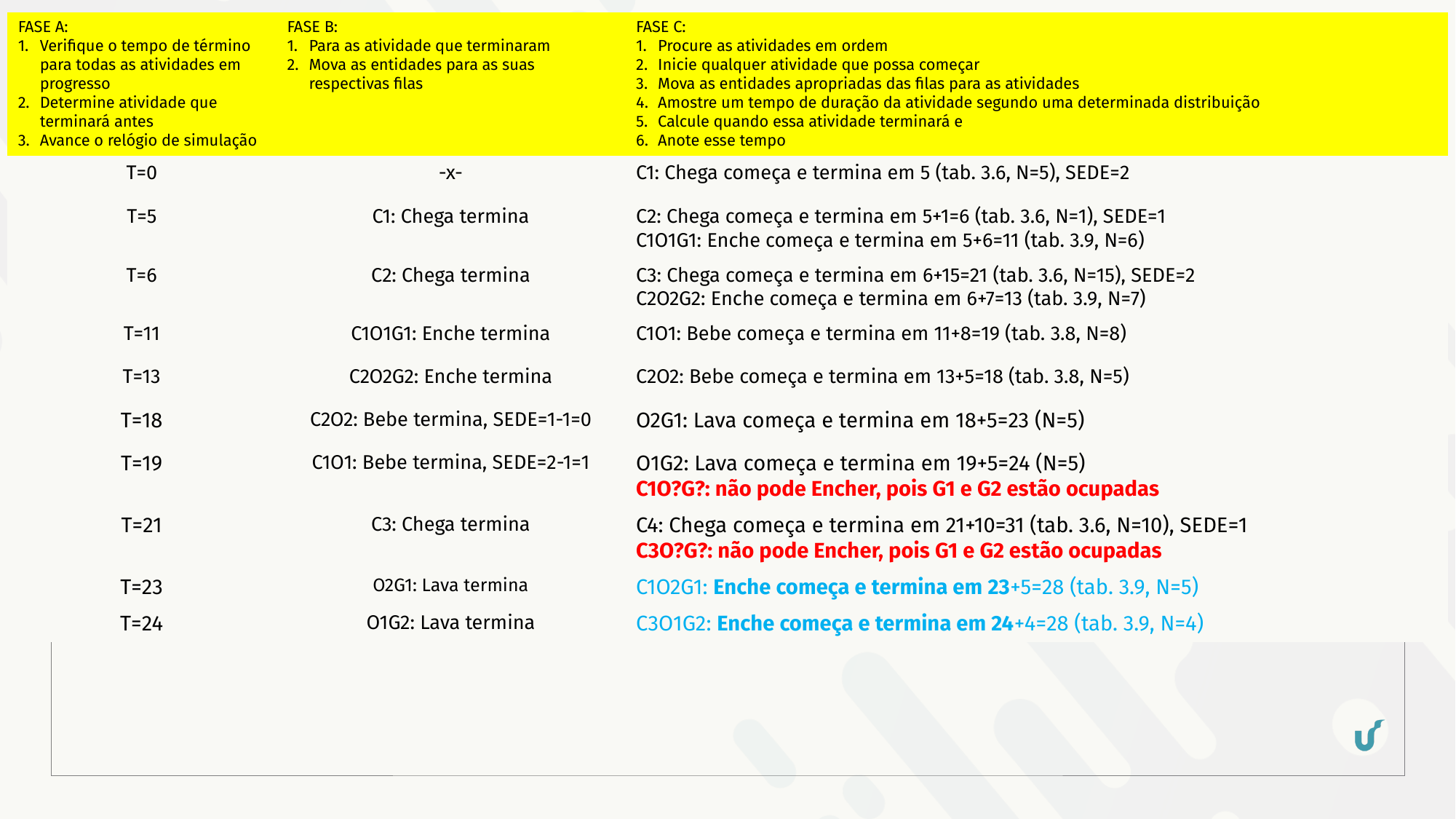

| FASE A: Verifique o tempo de término para todas as atividades em progresso Determine atividade que terminará antes Avance o relógio de simulação | FASE B: Para as atividade que terminaram Mova as entidades para as suas respectivas filas | FASE C: Procure as atividades em ordem Inicie qualquer atividade que possa começar Mova as entidades apropriadas das filas para as atividades Amostre um tempo de duração da atividade segundo uma determinada distribuição Calcule quando essa atividade terminará e Anote esse tempo |
| --- | --- | --- |
| T=0 | -x- | C1: Chega começa e termina em 5 (tab. 3.6, N=5), SEDE=2 |
| T=5 | C1: Chega termina | C2: Chega começa e termina em 5+1=6 (tab. 3.6, N=1), SEDE=1 C1O1G1: Enche começa e termina em 5+6=11 (tab. 3.9, N=6) |
| T=6 | C2: Chega termina | C3: Chega começa e termina em 6+15=21 (tab. 3.6, N=15), SEDE=2 C2O2G2: Enche começa e termina em 6+7=13 (tab. 3.9, N=7) |
| T=11 | C1O1G1: Enche termina | C1O1: Bebe começa e termina em 11+8=19 (tab. 3.8, N=8) |
| T=13 | C2O2G2: Enche termina | C2O2: Bebe começa e termina em 13+5=18 (tab. 3.8, N=5) |
| T=18 | C2O2: Bebe termina, SEDE=1-1=0 | O2G1: Lava começa e termina em 18+5=23 (N=5) |
| T=19 | C1O1: Bebe termina, SEDE=2-1=1 | O1G2: Lava começa e termina em 19+5=24 (N=5) C1O?G?: não pode Encher, pois G1 e G2 estão ocupadas |
| T=21 | C3: Chega termina | C4: Chega começa e termina em 21+10=31 (tab. 3.6, N=10), SEDE=1 C3O?G?: não pode Encher, pois G1 e G2 estão ocupadas |
| T=23 | O2G1: Lava termina | C1O2G1: Enche começa e termina em 23+5=28 (tab. 3.9, N=5) |
| T=24 | O1G2: Lava termina | C3O1G2: Enche começa e termina em 24+4=28 (tab. 3.9, N=4) |